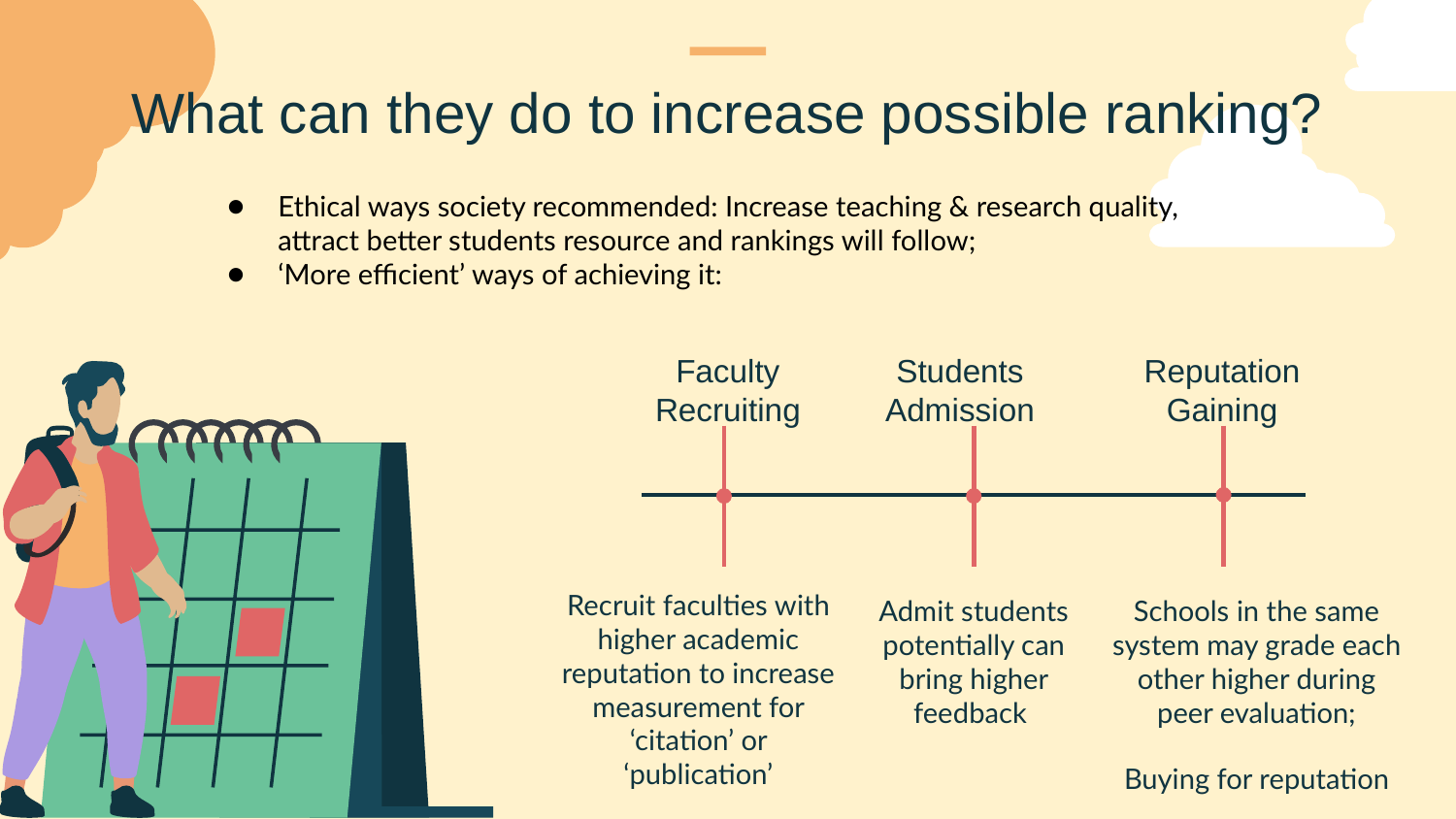

# What can they do to increase possible ranking?
Ethical ways society recommended: Increase teaching & research quality, attract better students resource and rankings will follow;
‘More efficient’ ways of achieving it:
Students Admission
Faculty Recruiting
Reputation Gaining

Recruit faculties with higher academic reputation to increase measurement for ‘citation’ or ‘publication’
Admit students potentially can bring higher feedback

Schools in the same system may grade each other higher during peer evaluation;
Buying for reputation